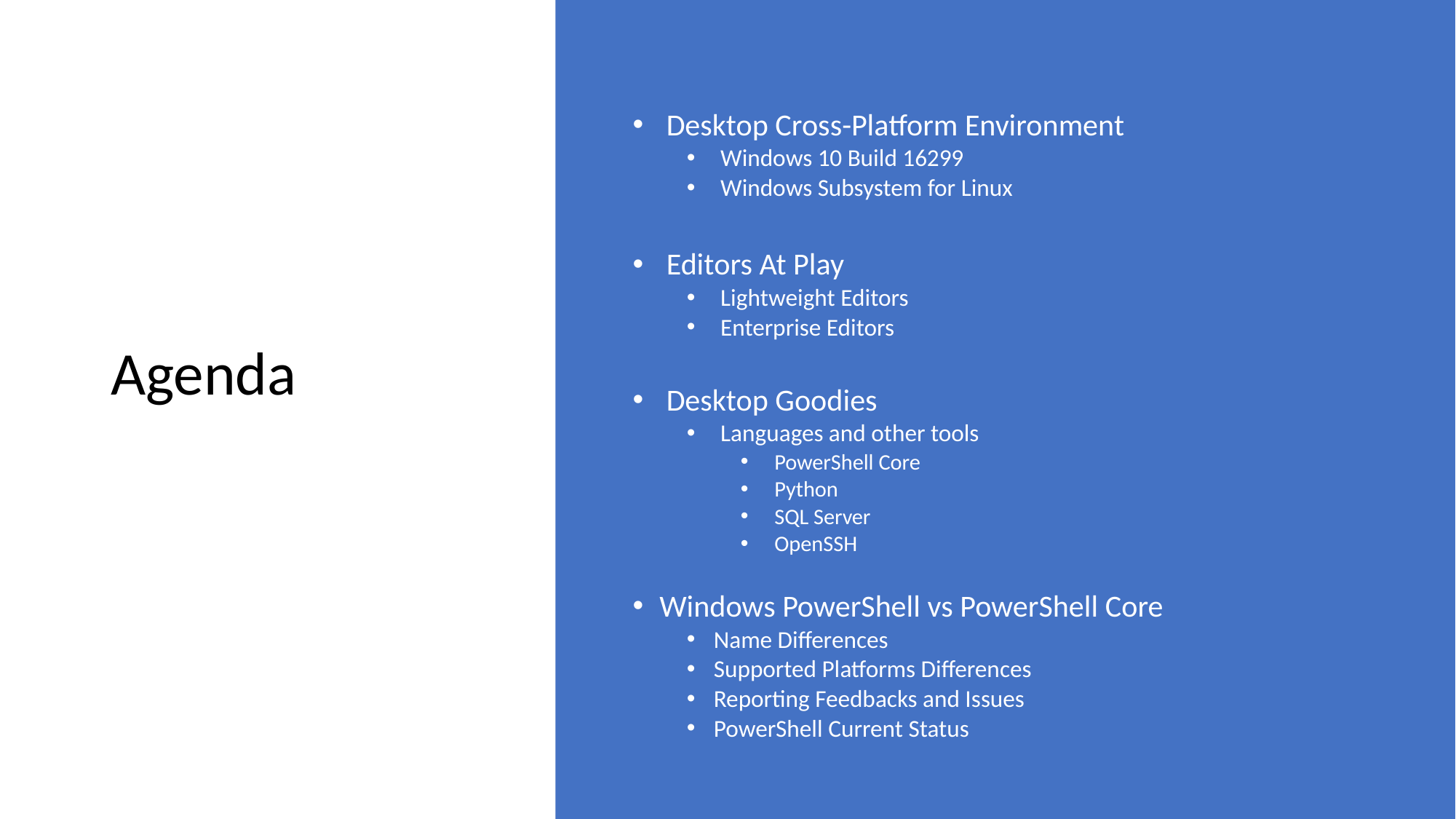

Desktop Cross-Platform Environment
Windows 10 Build 16299
Windows Subsystem for Linux

Editors At Play
Lightweight Editors
Enterprise Editors

Desktop Goodies
Languages and other tools
PowerShell Core
Python
SQL Server
OpenSSH

Windows PowerShell vs PowerShell Core
Name Differences
Supported Platforms Differences
Reporting Feedbacks and Issues
PowerShell Current Status

Agenda